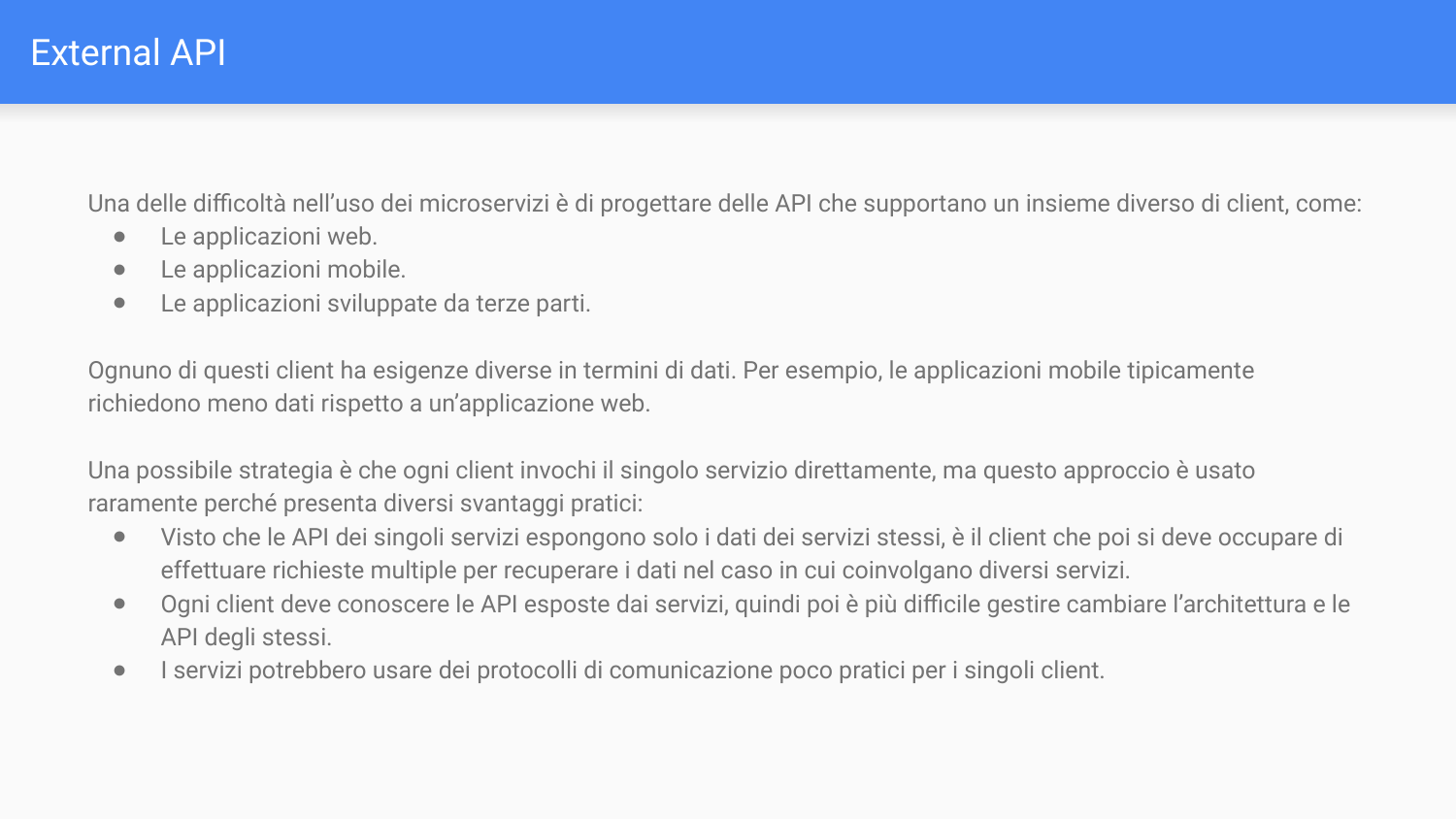

# External API
Una delle difficoltà nell’uso dei microservizi è di progettare delle API che supportano un insieme diverso di client, come:
Le applicazioni web.
Le applicazioni mobile.
Le applicazioni sviluppate da terze parti.

Ognuno di questi client ha esigenze diverse in termini di dati. Per esempio, le applicazioni mobile tipicamente richiedono meno dati rispetto a un’applicazione web.

Una possibile strategia è che ogni client invochi il singolo servizio direttamente, ma questo approccio è usato raramente perché presenta diversi svantaggi pratici:
Visto che le API dei singoli servizi espongono solo i dati dei servizi stessi, è il client che poi si deve occupare di effettuare richieste multiple per recuperare i dati nel caso in cui coinvolgano diversi servizi.
Ogni client deve conoscere le API esposte dai servizi, quindi poi è più difficile gestire cambiare l’architettura e le API degli stessi.
I servizi potrebbero usare dei protocolli di comunicazione poco pratici per i singoli client.